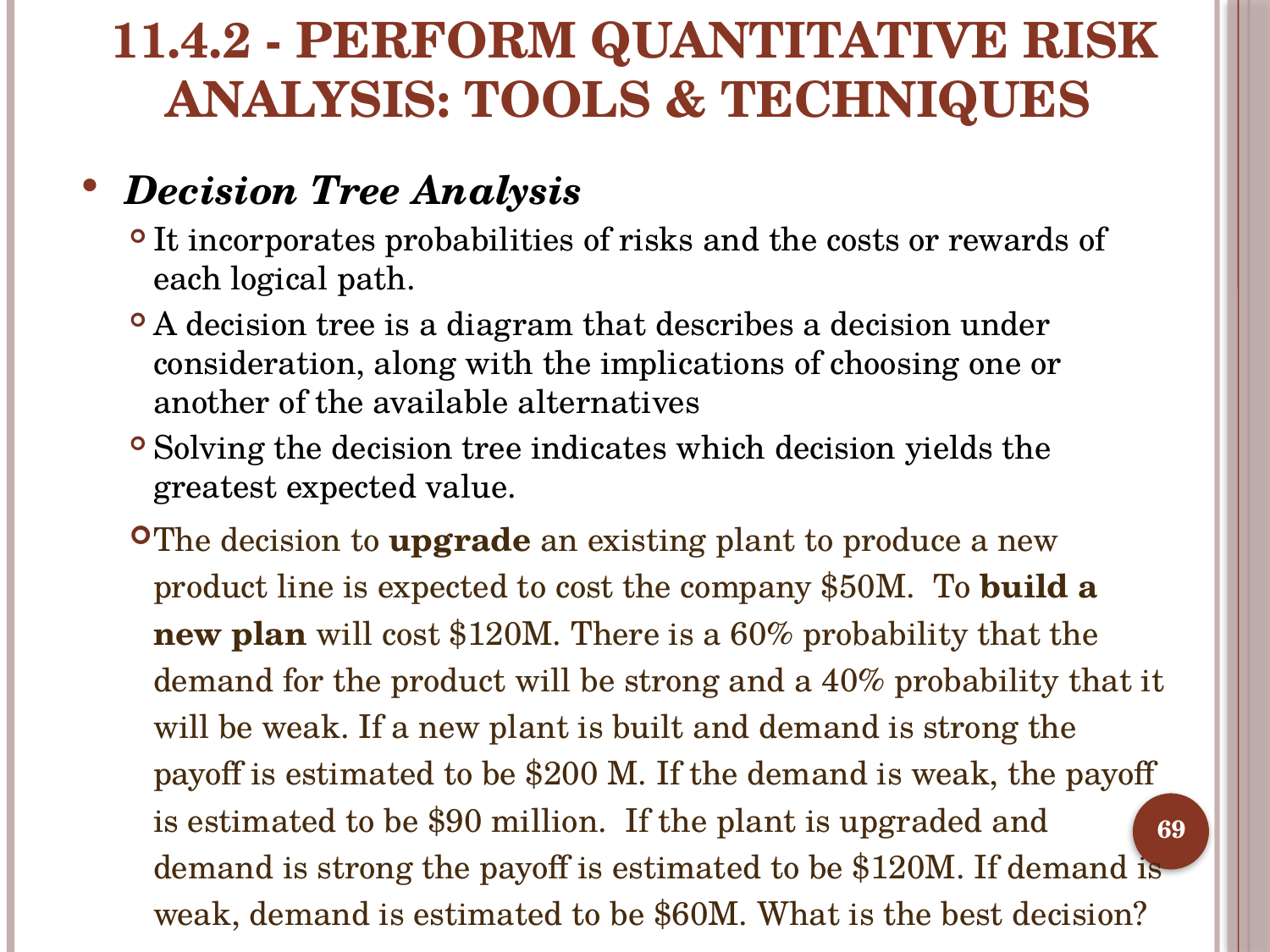

# 11.4.2 - Perform Quantitative Risk Analysis: Tools & Techniques
 Decision Tree Analysis
It incorporates probabilities of risks and the costs or rewards of each logical path.
A decision tree is a diagram that describes a decision under consideration, along with the implications of choosing one or another of the available alternatives
Solving the decision tree indicates which decision yields the greatest expected value.
The decision to upgrade an existing plant to produce a new product line is expected to cost the company $50M.  To build a new plan will cost $120M. There is a 60% probability that the demand for the product will be strong and a 40% probability that it will be weak. If a new plant is built and demand is strong the payoff is estimated to be $200 M. If the demand is weak, the payoff is estimated to be $90 million.  If the plant is upgraded and demand is strong the payoff is estimated to be $120M. If demand is weak, demand is estimated to be $60M. What is the best decision?

69